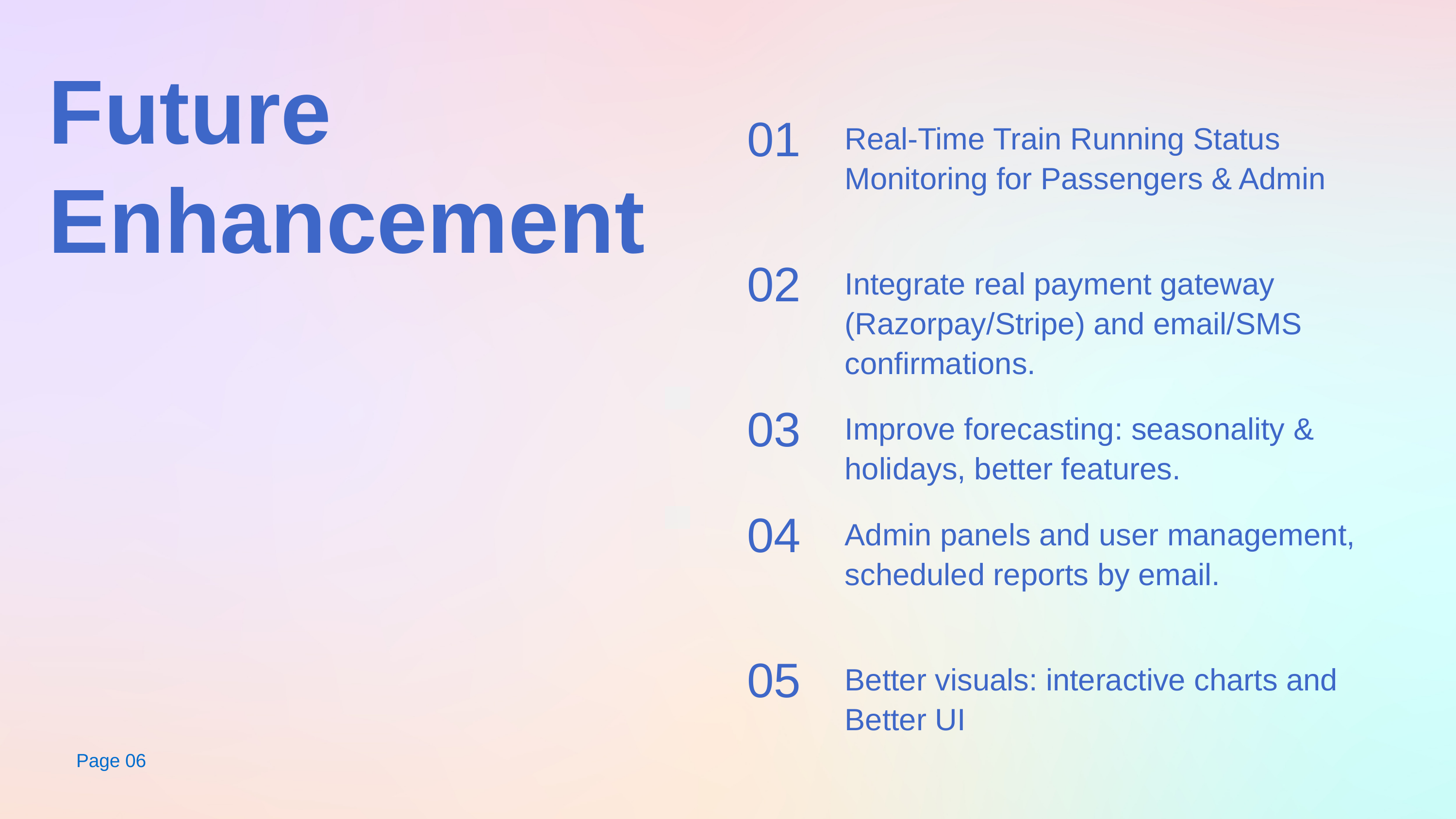

Future Enhancement
01
Real-Time Train Running Status Monitoring for Passengers & Admin
02
Integrate real payment gateway (Razorpay/Stripe) and email/SMS confirmations.

03
Improve forecasting: seasonality & holidays, better features.
04
Admin panels and user management, scheduled reports by email.

05
Better visuals: interactive charts and Better UI
Page 06